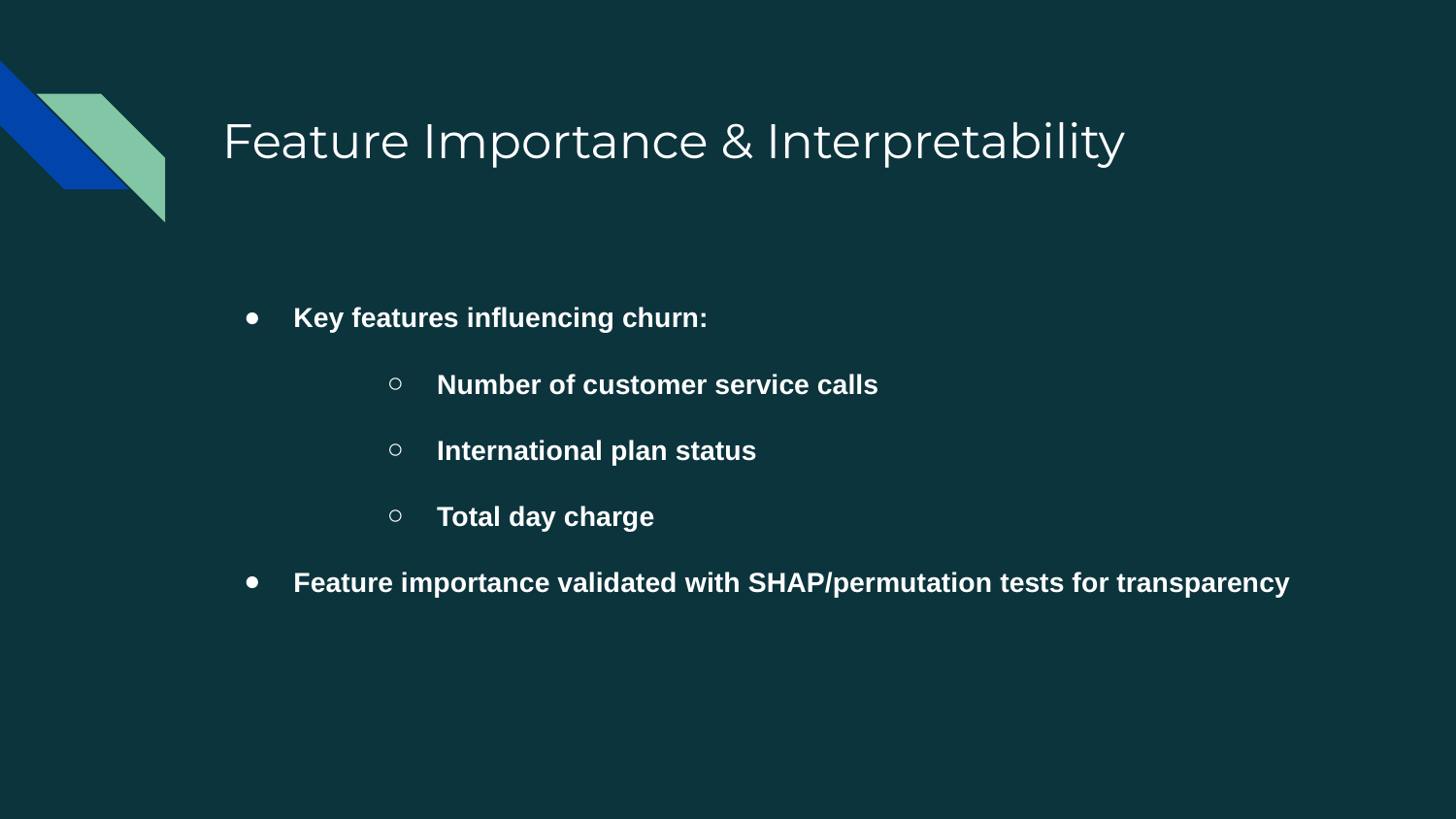

# Feature Importance & Interpretability
Key features influencing churn:
Number of customer service calls
International plan status
Total day charge
Feature importance validated with SHAP/permutation tests for transparency